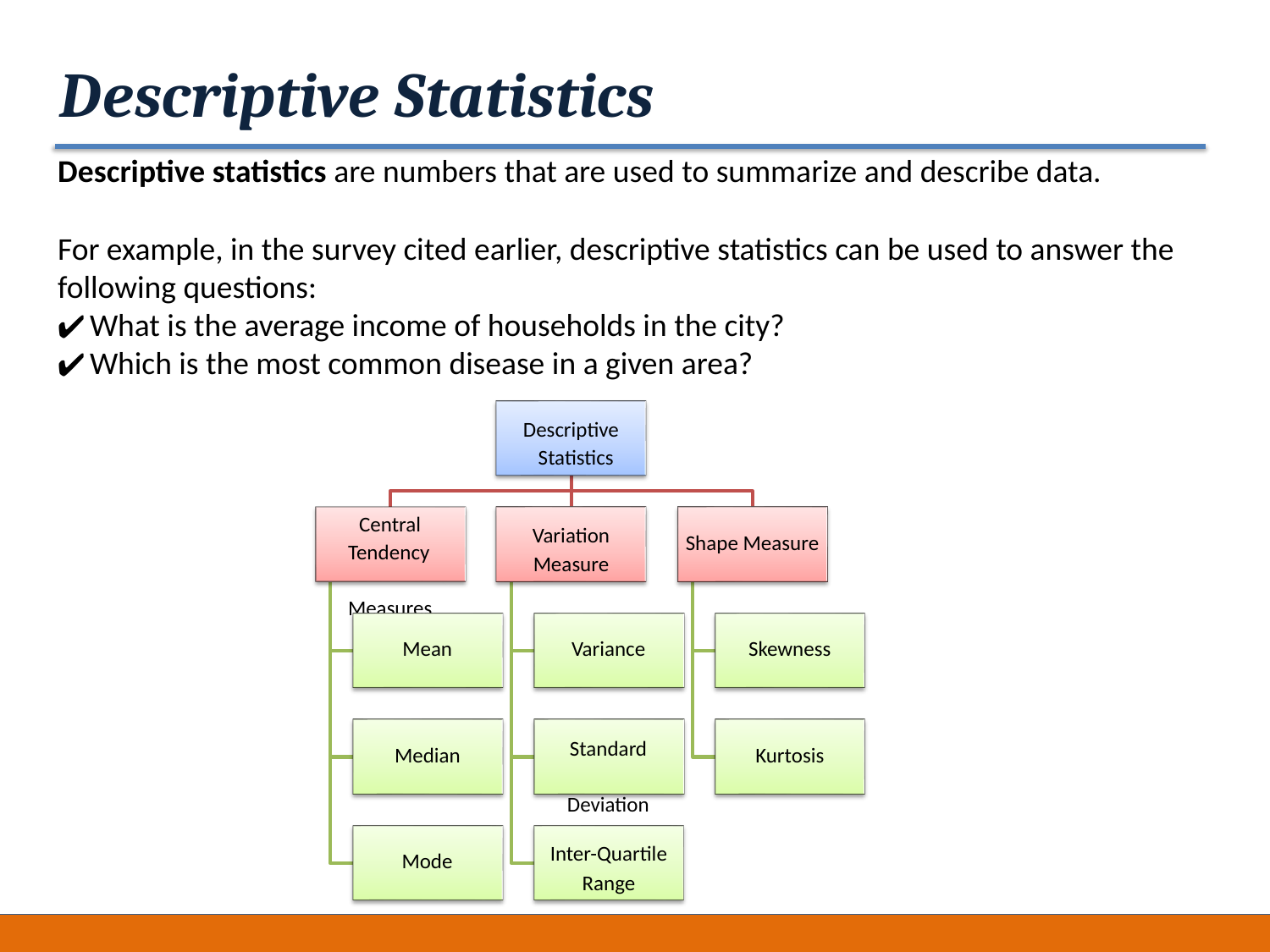

# Descriptive Statistics

Descriptive statistics are numbers that are used to summarize and describe data.

For example, in the survey cited earlier, descriptive statistics can be used to answer the
following questions:
What is the average income of households in the city?
Which is the most common disease in a given area?

Descriptive  Statistics

Central  Tendency  Measures
Variation
Measure
Shape Measure

Mean
Variance
Skewness

Standard  Deviation
Median
Kurtosis

Inter-Quartile
Range
Mode